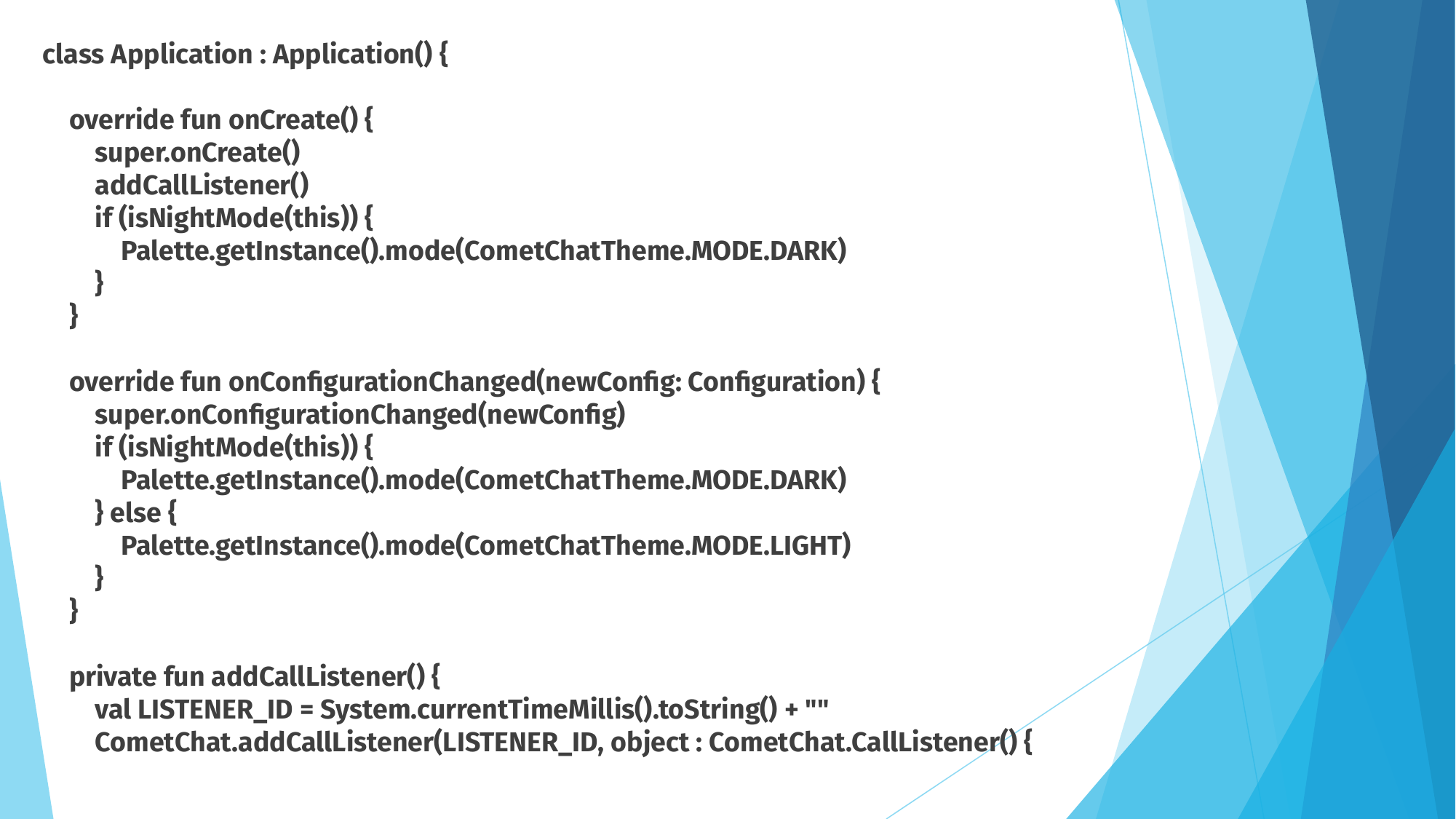

class Application : Application() {

    override fun onCreate() {
        super.onCreate()
        addCallListener()
        if (isNightMode(this)) {
            Palette.getInstance().mode(CometChatTheme.MODE.DARK)
        }
    }

    override fun onConfigurationChanged(newConfig: Configuration) {
        super.onConfigurationChanged(newConfig)
        if (isNightMode(this)) {
            Palette.getInstance().mode(CometChatTheme.MODE.DARK)
        } else {
            Palette.getInstance().mode(CometChatTheme.MODE.LIGHT)
        }
    }

    private fun addCallListener() {
        val LISTENER_ID = System.currentTimeMillis().toString() + ""
        CometChat.addCallListener(LISTENER_ID, object : CometChat.CallListener() {